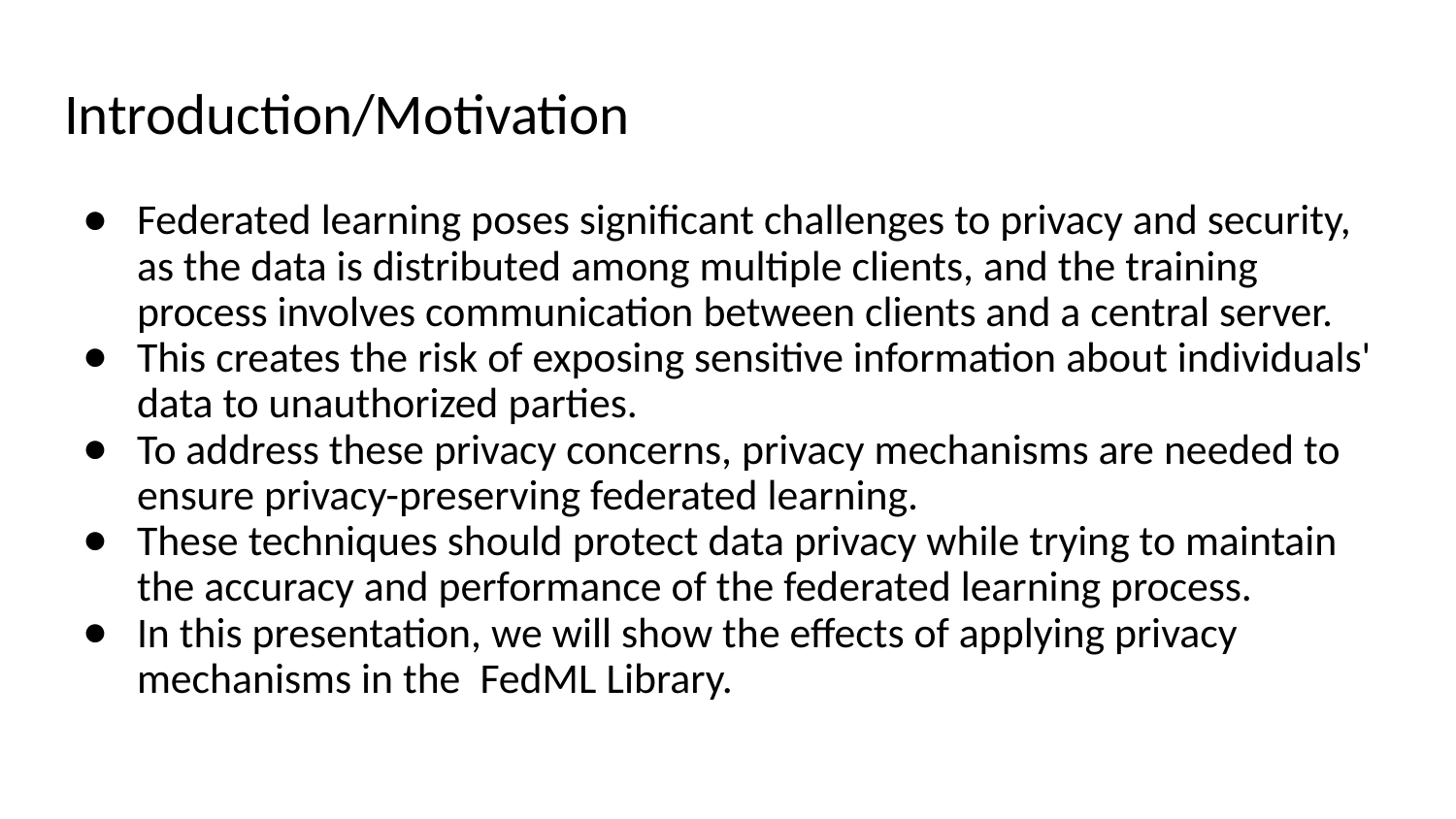

# Introduction/Motivation
Federated learning poses significant challenges to privacy and security, as the data is distributed among multiple clients, and the training process involves communication between clients and a central server.
This creates the risk of exposing sensitive information about individuals' data to unauthorized parties.
To address these privacy concerns, privacy mechanisms are needed to ensure privacy-preserving federated learning.
These techniques should protect data privacy while trying to maintain the accuracy and performance of the federated learning process.
In this presentation, we will show the effects of applying privacy mechanisms in the  FedML Library.